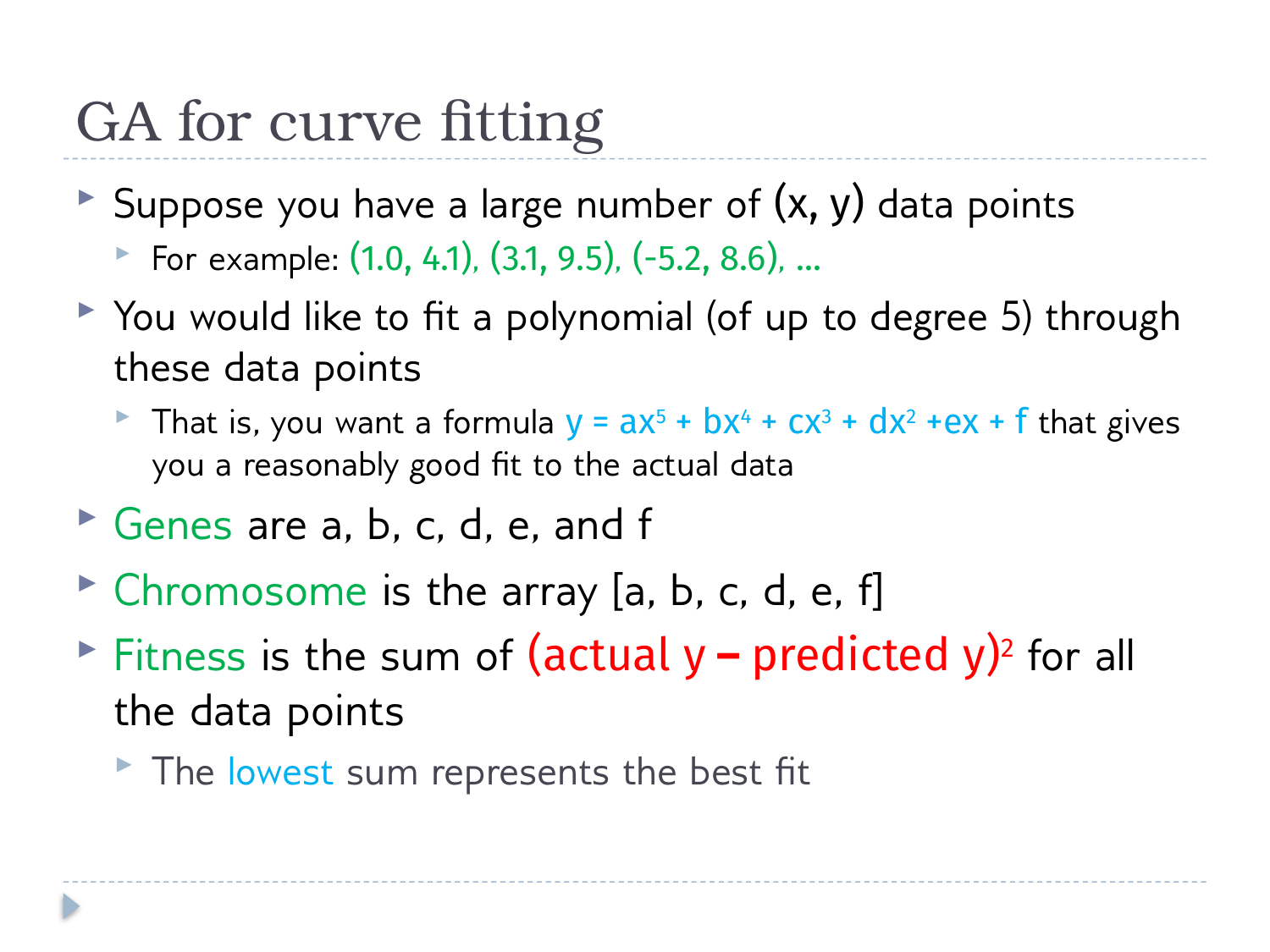

# GA for curve fitting
Suppose you have a large number of (x, y) data points
For example: (1.0, 4.1), (3.1, 9.5), (-5.2, 8.6), ...
You would like to fit a polynomial (of up to degree 5) through these data points
That is, you want a formula y = ax5 + bx4 + cx3 + dx2 +ex + f that gives you a reasonably good fit to the actual data
Genes are a, b, c, d, e, and f
Chromosome is the array [a, b, c, d, e, f]
Fitness is the sum of (actual y – predicted y)2 for all the data points
The lowest sum represents the best fit